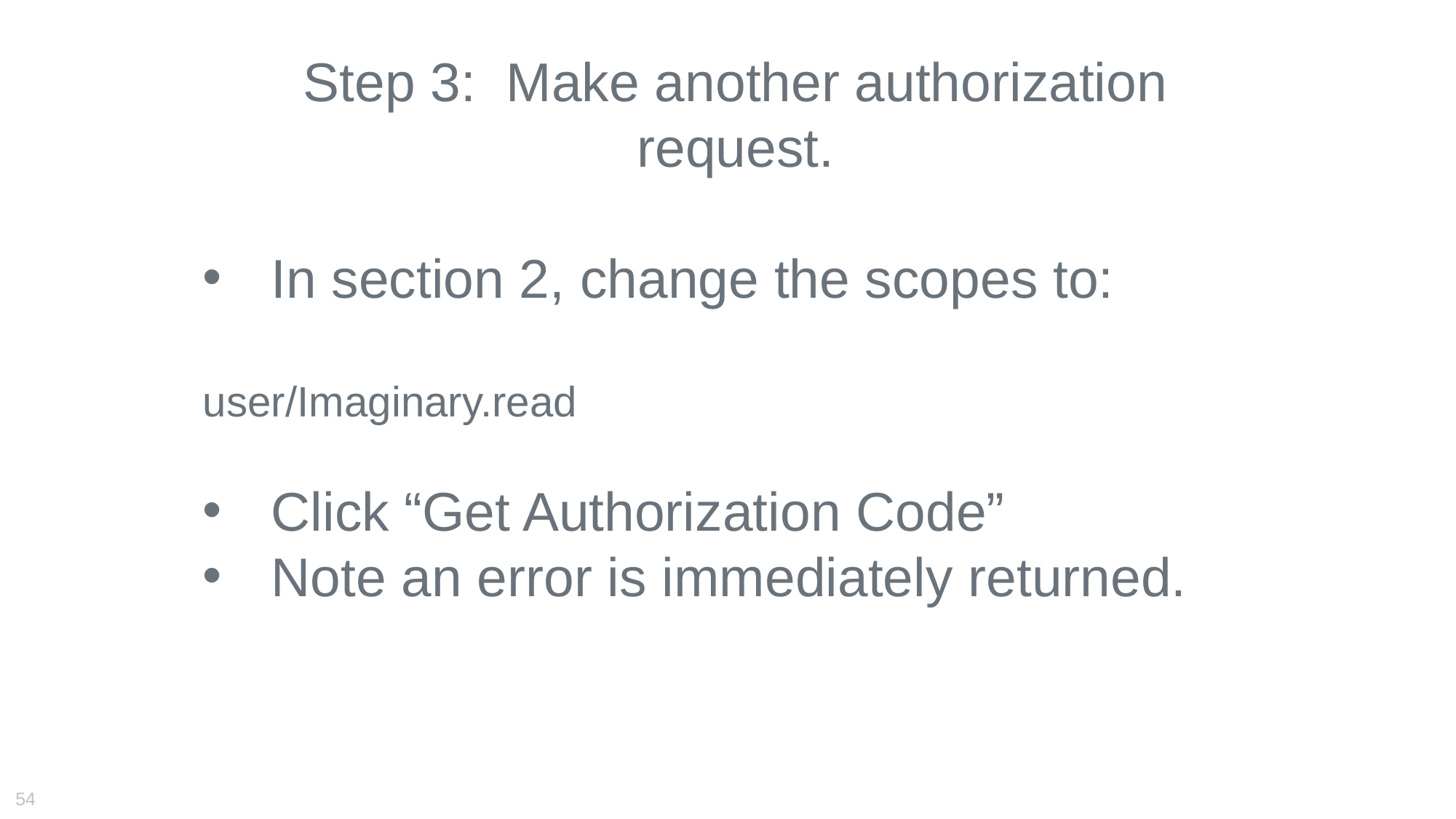

Step 3:  Make another authorization request.

In section 2, change the scopes to:

user/Imaginary.read

Click “Get Authorization Code”
Note an error is immediately returned.